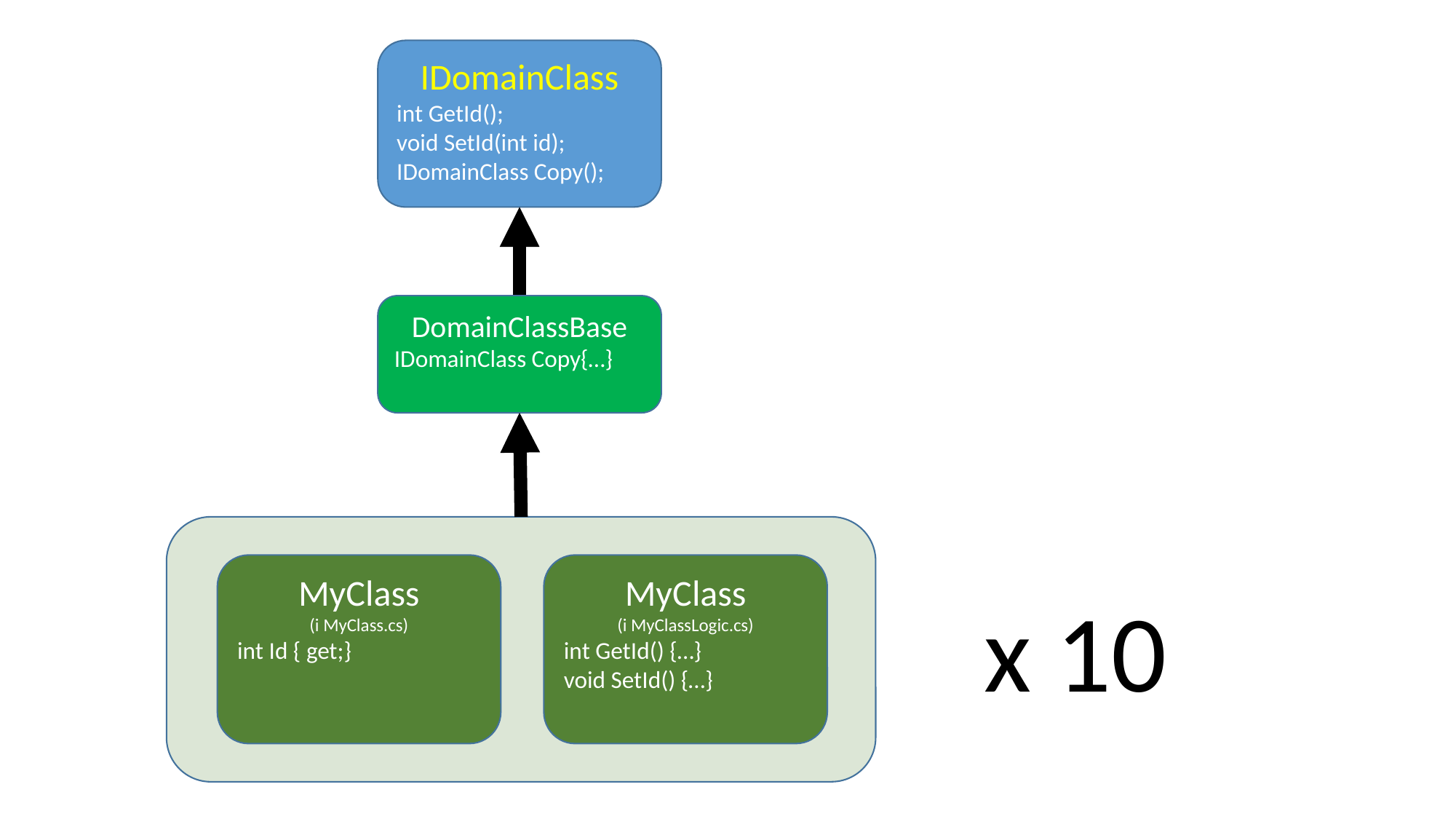

IDomainClass
int GetId();
void SetId(int id);
IDomainClass Copy();
DomainClassBase
IDomainClass Copy{…}

MyClass
(i MyClass.cs)
int Id { get;}
MyClass
(i MyClassLogic.cs)
int GetId() {…}
void SetId() {…}

x 10